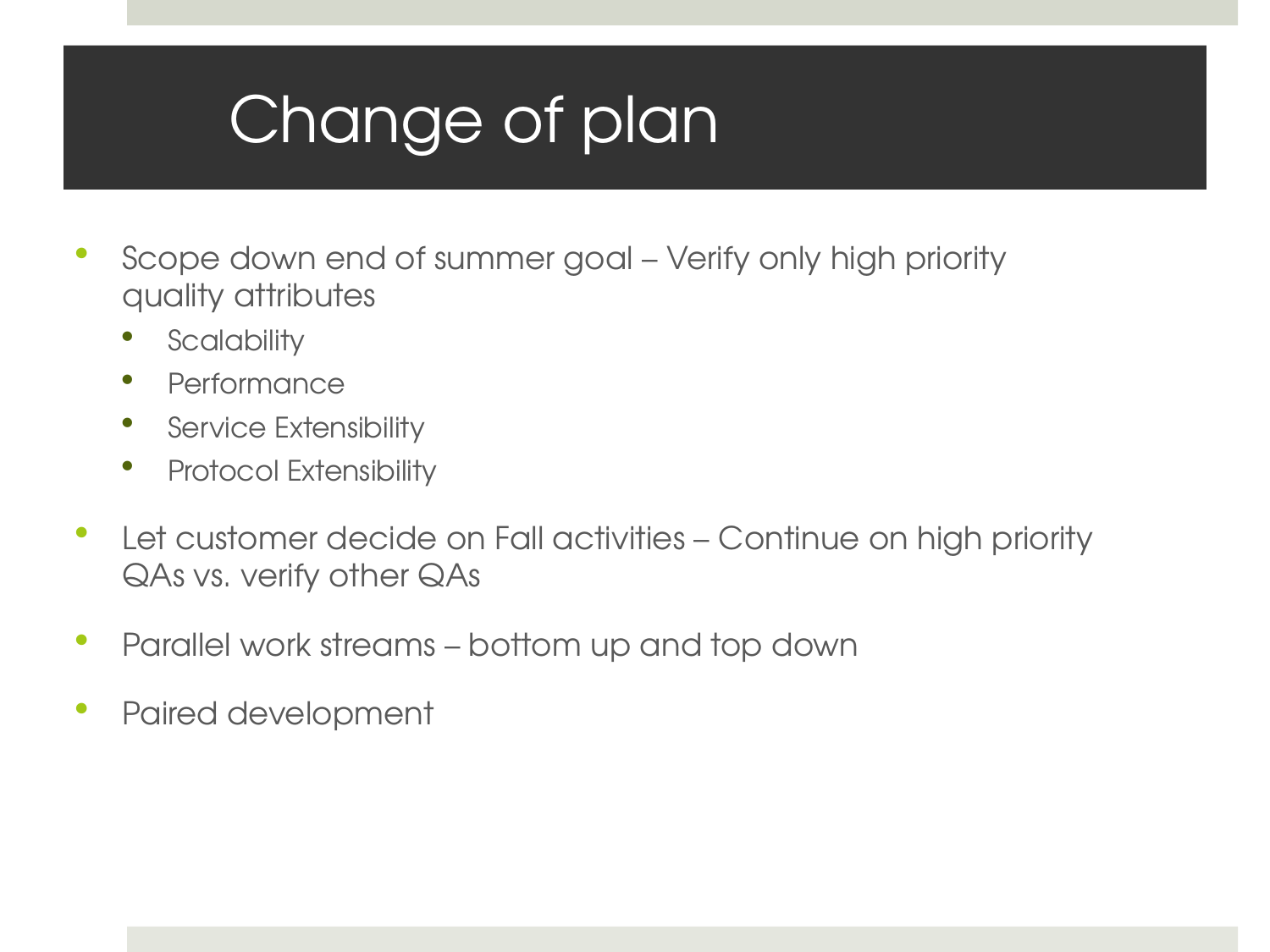

# Change of plan
Scope down end of summer goal – Verify only high priority quality attributes
Scalability
Performance
Service Extensibility
Protocol Extensibility
Let customer decide on Fall activities – Continue on high priority QAs vs. verify other QAs
Parallel work streams – bottom up and top down
Paired development